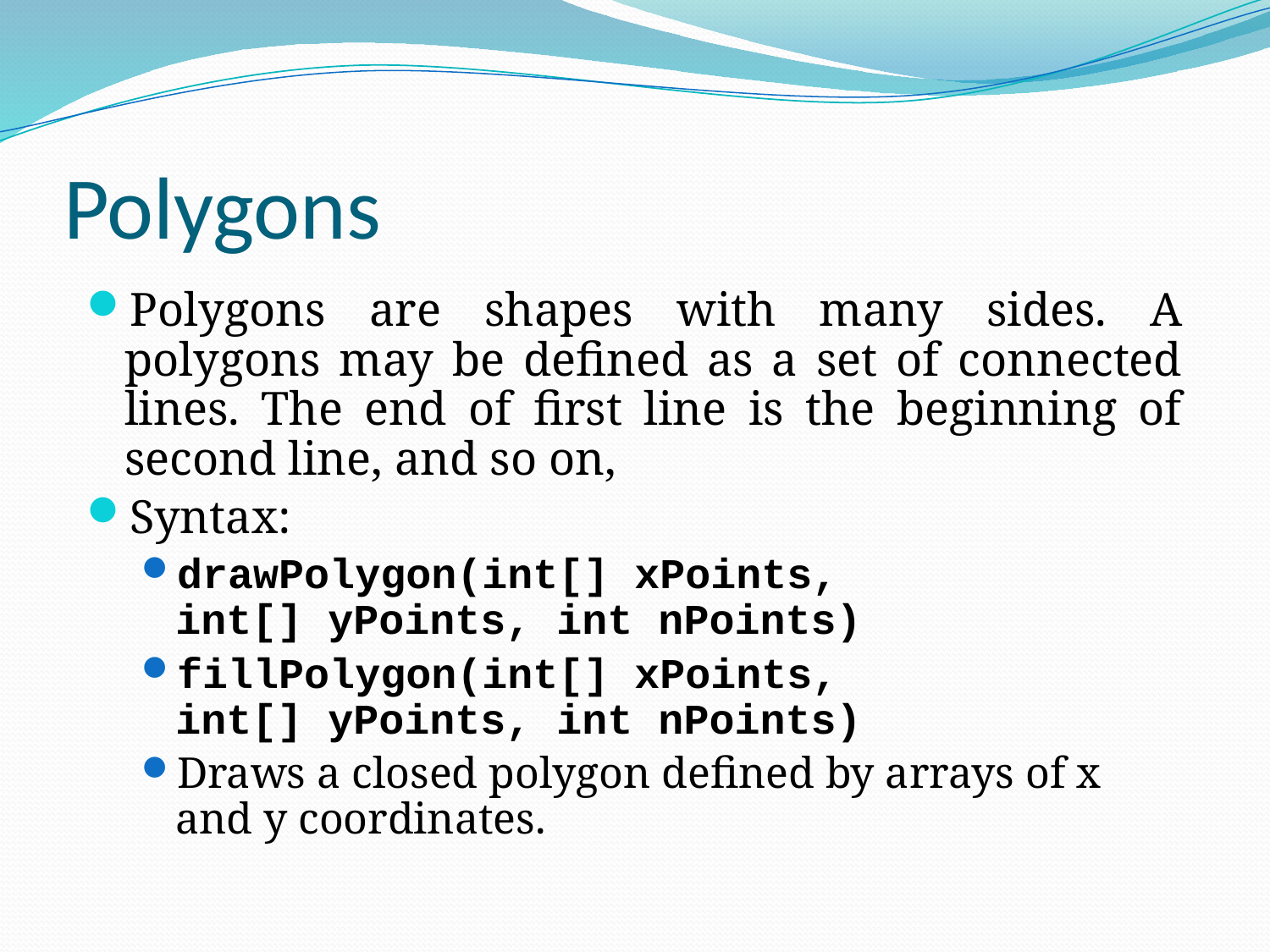

# Polygons
Polygons are shapes with many sides. A polygons may be defined as a set of connected lines. The end of first line is the beginning of second line, and so on,
Syntax:
drawPolygon(int[] xPoints, int[] yPoints, int nPoints)
fillPolygon(int[] xPoints, int[] yPoints, int nPoints)
Draws a closed polygon defined by arrays of x and y coordinates.